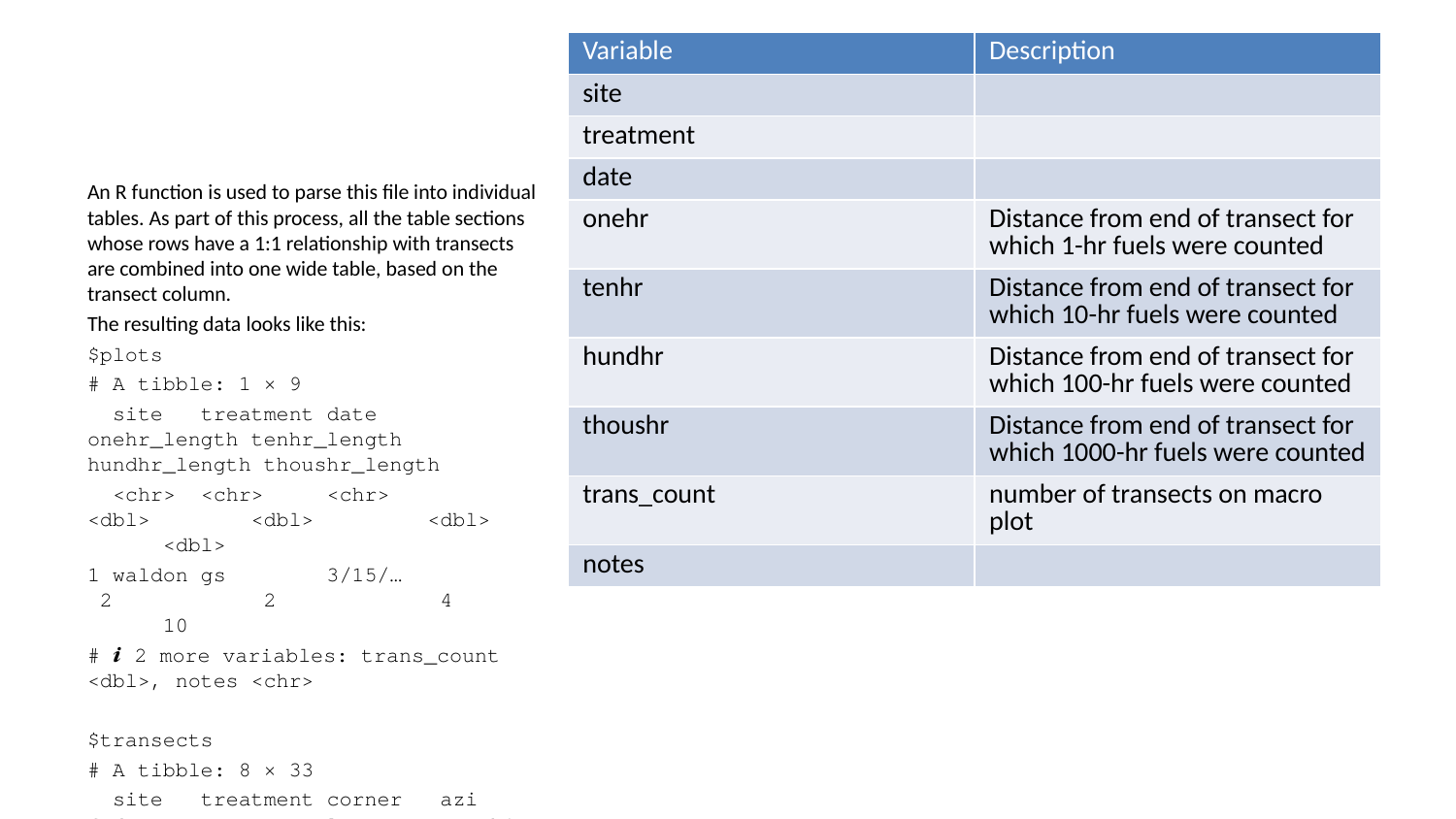

| Variable | Description |
| --- | --- |
| site |  |
| treatment |  |
| date |  |
| onehr | Distance from end of transect for which 1-hr fuels were counted |
| tenhr | Distance from end of transect for which 10-hr fuels were counted |
| hundhr | Distance from end of transect for which 100-hr fuels were counted |
| thoushr | Distance from end of transect for which 1000-hr fuels were counted |
| trans\_count | number of transects on macro plot |
| notes |  |
An R function is used to parse this file into individual tables. As part of this process, all the table sections whose rows have a 1:1 relationship with transects are combined into one wide table, based on the transect column.
The resulting data looks like this:
$plots
# A tibble: 1 × 9
  site   treatment date   onehr_length tenhr_length hundhr_length thoushr_length
  <chr>  <chr>     <chr>         <dbl>        <dbl>         <dbl>          <dbl>
1 waldon gs        3/15/…            2            2             4             10
# ℹ 2 more variables: trans_count <dbl>, notes <chr>

$transects
# A tibble: 8 × 33
  site   treatment corner   azi fwd_crew veg_crew slope metermark1 metermark2
  <chr>  <chr>     <chr>  <dbl> <chr>    <chr>    <dbl>      <dbl>      <dbl>
1 waldon gs        n        135 jf       ac           4          5         10
2 waldon gs        n        248 jf       ac          19          5         10
3 waldon gs        w         45 dr       dr           8          5         10
4 waldon gs        w        135 dr       dr          20          5         10
5 waldon gs        s         45 dr       jf           5          5         10
6 waldon gs        s        315 dr       jf           5          5         10
7 waldon gs        e        225 dr       jf           8          5          9
8 waldon gs        e        315 dr       jf          13          5          9
# ℹ 24 more variables: notes <chr>, onehr_count <dbl>, tenhr_count <dbl>,
#   hundhr_count <dbl>, duff_litter1 <dbl>, pct_litter1 <dbl>, fbd1 <dbl>,
#   duff_litter2 <dbl>, pct_litter2 <dbl>, fbd2 <dbl>, live_woody1 <dbl>,
#   dead_woody1 <dbl>, avg_w_ht1 <dbl>, live_herb1 <dbl>, dead_herb1 <dbl>,
#   avg_h_ht1 <dbl>, live_woody2 <dbl>, dead_woody2 <dbl>, avg_w_ht2 <dbl>,
#   live_herb2 <dbl>, dead_herb2 <dbl>, avg_h_ht2 <dbl>, species1 <chr>,
#   species2 <chr>

$coarse_woody
# A tibble: 20 × 6
   site   treatment corner   azi   dia decay
   <chr>  <chr>     <chr>  <dbl> <dbl> <dbl>
 1 waldon gs        n        135     9     5
 2 waldon gs        n        135    13     2
 3 waldon gs        n        248    48     3
 4 waldon gs        n        248    10     5
 5 waldon gs        w         45    16     5
 6 waldon gs        w         45    15     5
 7 waldon gs        w         45    14     5
 8 waldon gs        w         45    14     5
 9 waldon gs        w        135    32     3
10 waldon gs        w        135    12     4
11 waldon gs        w        135    30     5
12 waldon gs        s         45    28     4
13 waldon gs        s         45    42     5
14 waldon gs        s        315    26     3
15 waldon gs        e        225    15     4
16 waldon gs        e        225    13     3
17 waldon gs        e        225    18     5
18 waldon gs        e        225    34     3
19 waldon gs        e        315    26     4
20 waldon gs        e        315    12     5
While the wide format for the transect data is not ideal, it is convenient because it reduces the number of tables we are dealing with. This will require extra work at analysis time to expand the data variables which are followed by a “1” or “2”, which represent different stations (Section 1.3) on the same transect. To analze these data, they will first need to be pivoted into a longer format, where the station (1 or 2) becomes an explicit column.
Data variable descriptions
The following is a descripton of the data variables for each of the tables in the data list. So, the $plots heading refers to the table found in data$plots. This data structure is subject to change, but for now, has 3 tables. $plots has plot level data including the lengths of transects (which are the same across all transects, but included for clarity). $transects contains all the fuel data associated with a given transect, including both sampling stations, in wide format (one row for each transect). Finally, $coarse_woody contains coarse woody debris in a long format (multiple rows for each transect).
Station sampling cylinder
Reference is made the station sampling cylinder below. It is an imaginary, vertical cylinder with a radius of 1 meter and a variable height equal to the maxiumm height of sprout or shrub vegetation within the cylinders radius. There are two sampling cylinders on each transect and their centers are defined by the transects’ two metermarks. Duff, litter, and fuel bed depth in addition to the vegetation measurements, are all recorded within these cylinders.
$plots